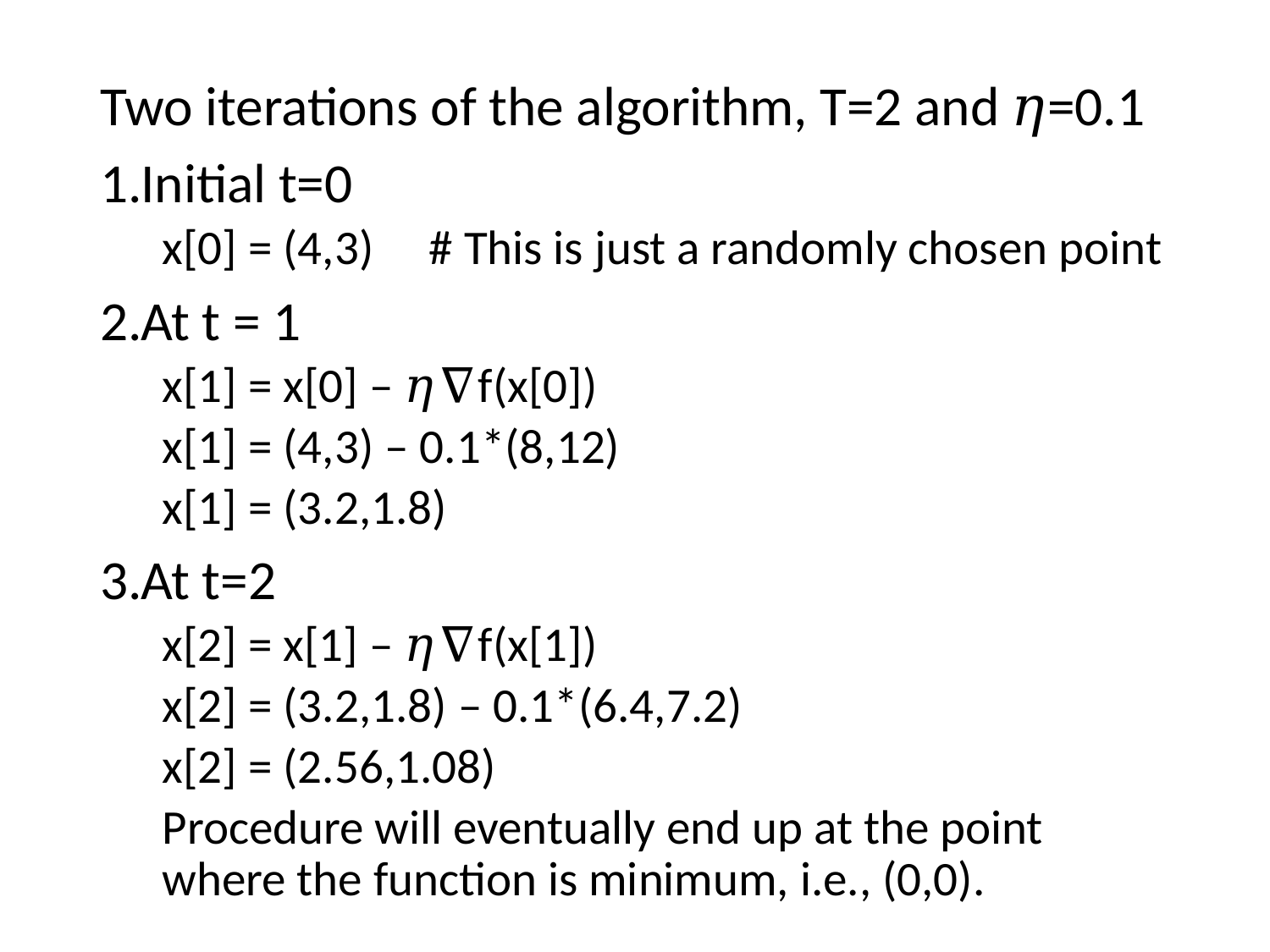

Two iterations of the algorithm, T=2 and 𝜂=0.1
Initial t=0
x[0] = (4,3)     # This is just a randomly chosen point
At t = 1
x[1] = x[0] – 𝜂∇f(x[0])
x[1] = (4,3) – 0.1*(8,12)
x[1] = (3.2,1.8)
At t=2
x[2] = x[1] – 𝜂∇f(x[1])
x[2] = (3.2,1.8) – 0.1*(6.4,7.2)
x[2] = (2.56,1.08)
Procedure will eventually end up at the point where the function is minimum, i.e., (0,0).